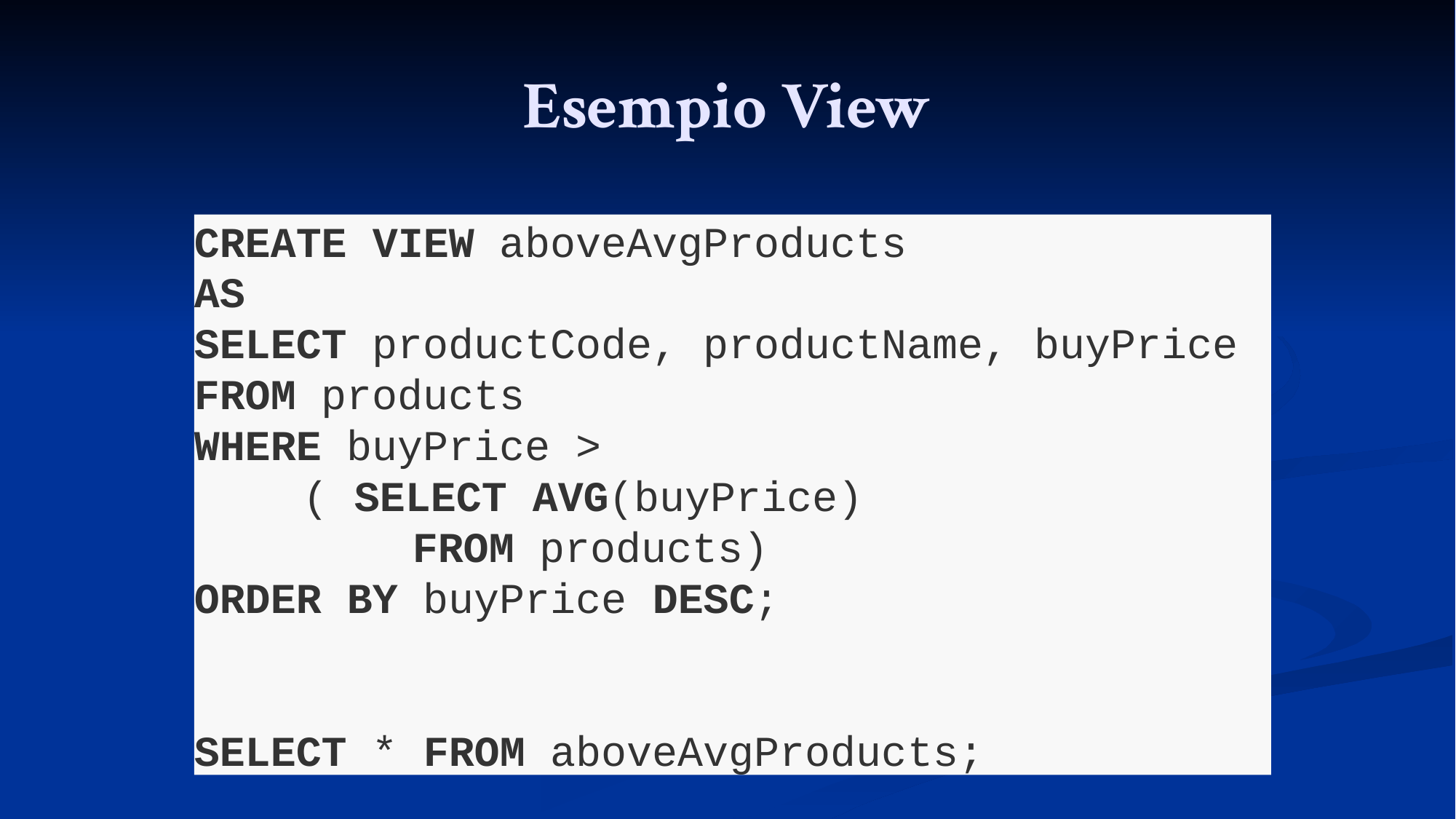

# Esempio View
CREATE VIEW aboveAvgProducts
AS
SELECT productCode, productName, buyPrice
FROM products
WHERE buyPrice >
	( SELECT AVG(buyPrice)
		FROM products)
ORDER BY buyPrice DESC;

SELECT * FROM aboveAvgProducts;